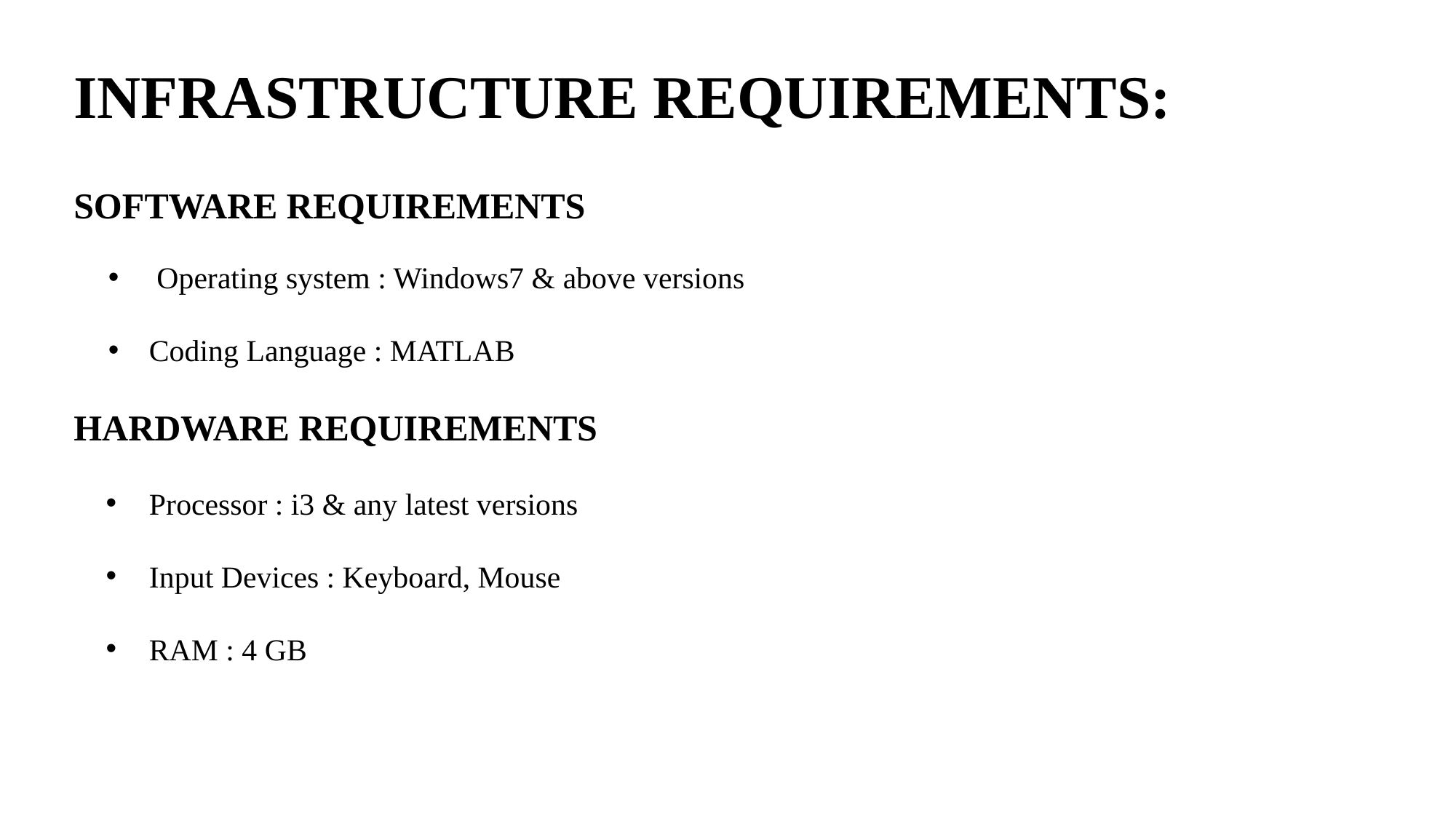

INFRASTRUCTURE REQUIREMENTS:
SOFTWARE REQUIREMENTS

 Operating system : Windows7 & above versions

Coding Language : MATLAB

HARDWARE REQUIREMENTS

Processor : i3 & any latest versions

Input Devices : Keyboard, Mouse

RAM : 4 GB